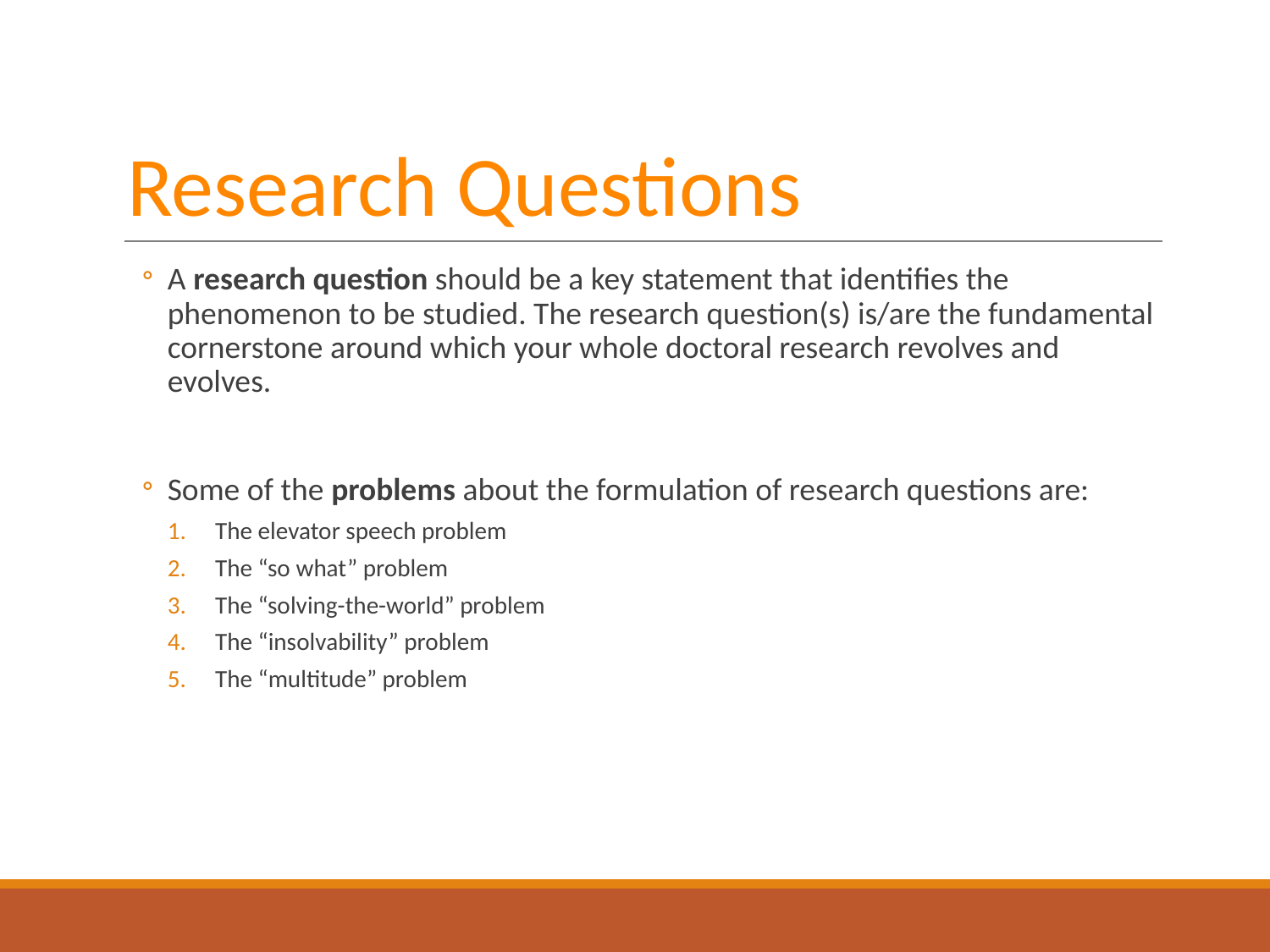

# Research Questions
A research question should be a key statement that identifies the phenomenon to be studied. The research question(s) is/are the fundamental cornerstone around which your whole doctoral research revolves and evolves.

Some of the problems about the formulation of research questions are:
The elevator speech problem
The “so what” problem
The “solving-the-world” problem
The “insolvability” problem
The “multitude” problem